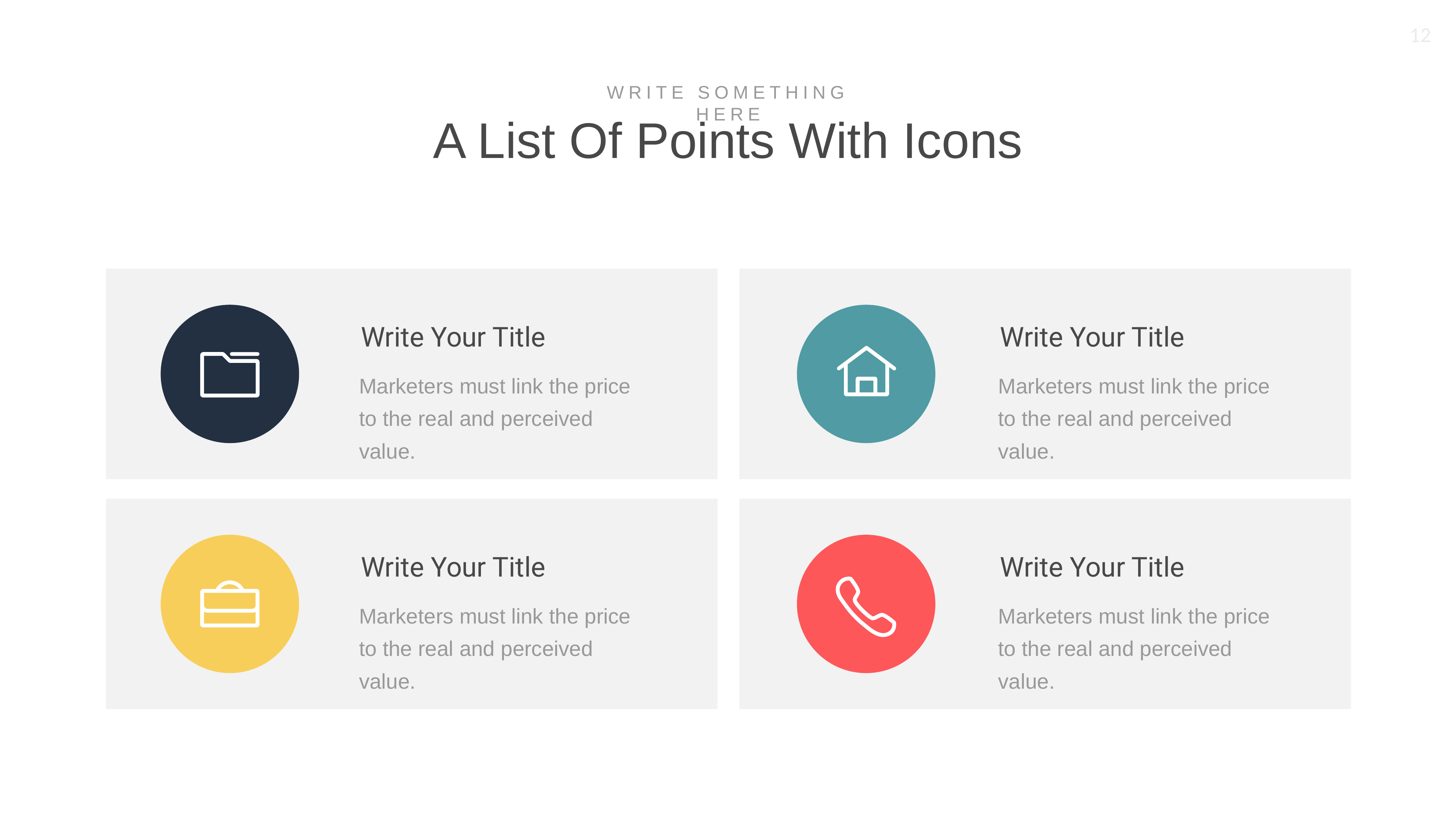

WRITE SOMETHING HERE
A List Of Points With Icons

Write Your Title
Write Your Title

Marketers must link the price to the real and perceived value.
Marketers must link the price to the real and perceived value.

Write Your Title
Write Your Title

Marketers must link the price to the real and perceived value.
Marketers must link the price to the real and perceived value.